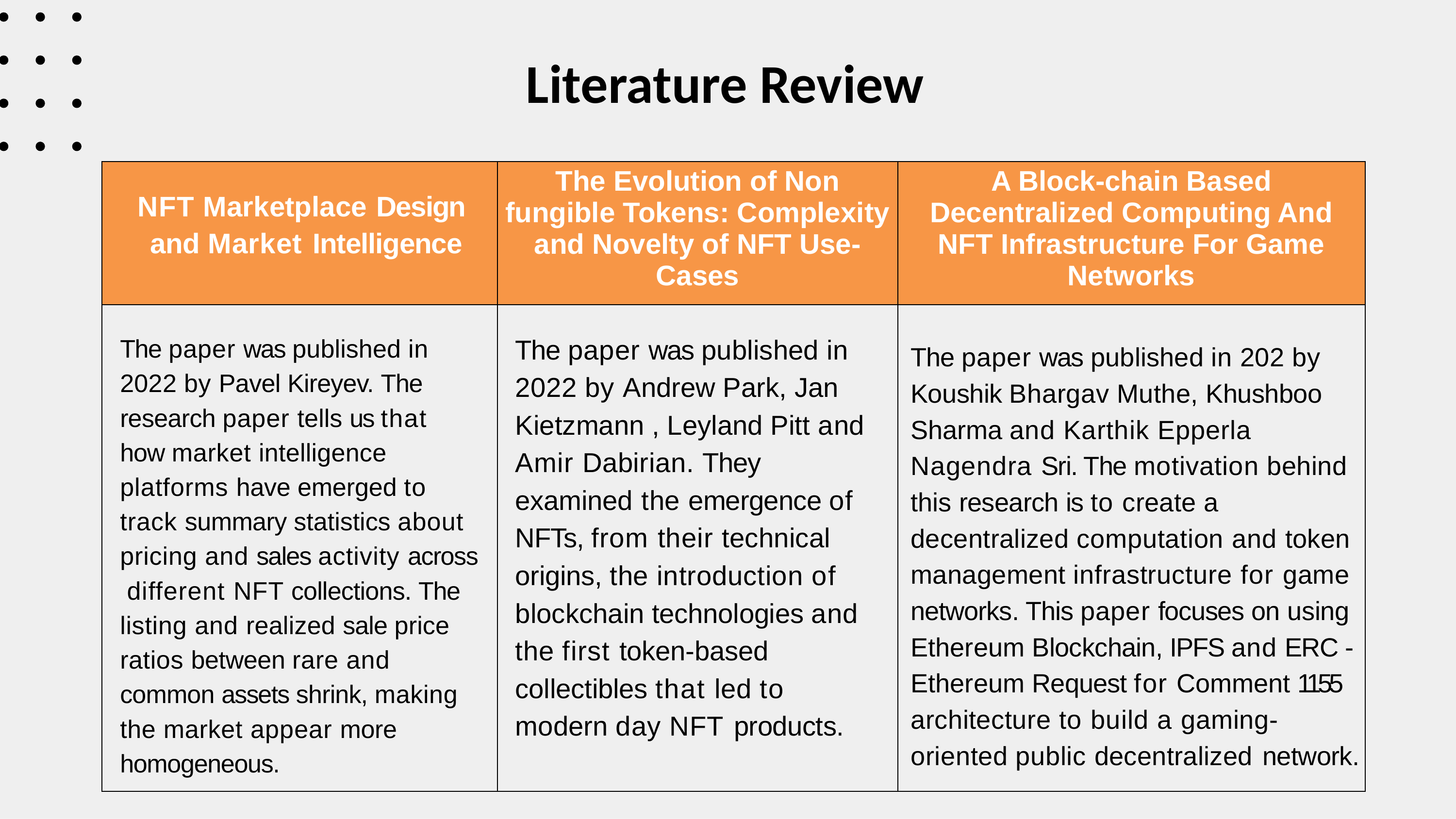

Literature Review
#
| NFT Marketplace Design and Market Intelligence | The Evolution of Non fungible Tokens: Complexity and Novelty of NFT Use-Cases | A Block-chain Based Decentralized Computing And NFT Infrastructure For Game Networks |
| --- | --- | --- |
|  |  |  |
A Blockchain Based Decentralized
Computing And NFT Infrastructure  For Game Networks

The paper was published in 202 by  Koushik Bhargav Muthe, Khushboo Sharma and Karthik Epperla  Nagendra Sri. The motivation behind  this research is to create a  decentralized computation and token  management infrastructure for game  networks. This paper focuses on using  Ethereum Blockchain, IPFS and ERC -  Ethereum Request for Comment 1155  architecture to build a gaming-  oriented public decentralized network.
NFT Marketplace Design
and Market Intelligence

The paper was published in  2022 by Pavel Kireyev. The  research paper tells us that  how market intelligence  platforms have emerged to  track summary statistics about  pricing and sales activity across  different NFT collections. The  listing and realized sale price  ratios between rare and  common assets shrink, making  the market appear more  homogeneous.
The Evolution of
Nonfungible Tokens

The paper was published in  2022 by Andrew Park, Jan Kietzmann , Leyland Pitt and  Amir Dabirian. They  examined the emergence of  NFTs, from their technical  origins, the introduction of  blockchain technologies and  the first token-based  collectibles that led to  modern day NFT products.